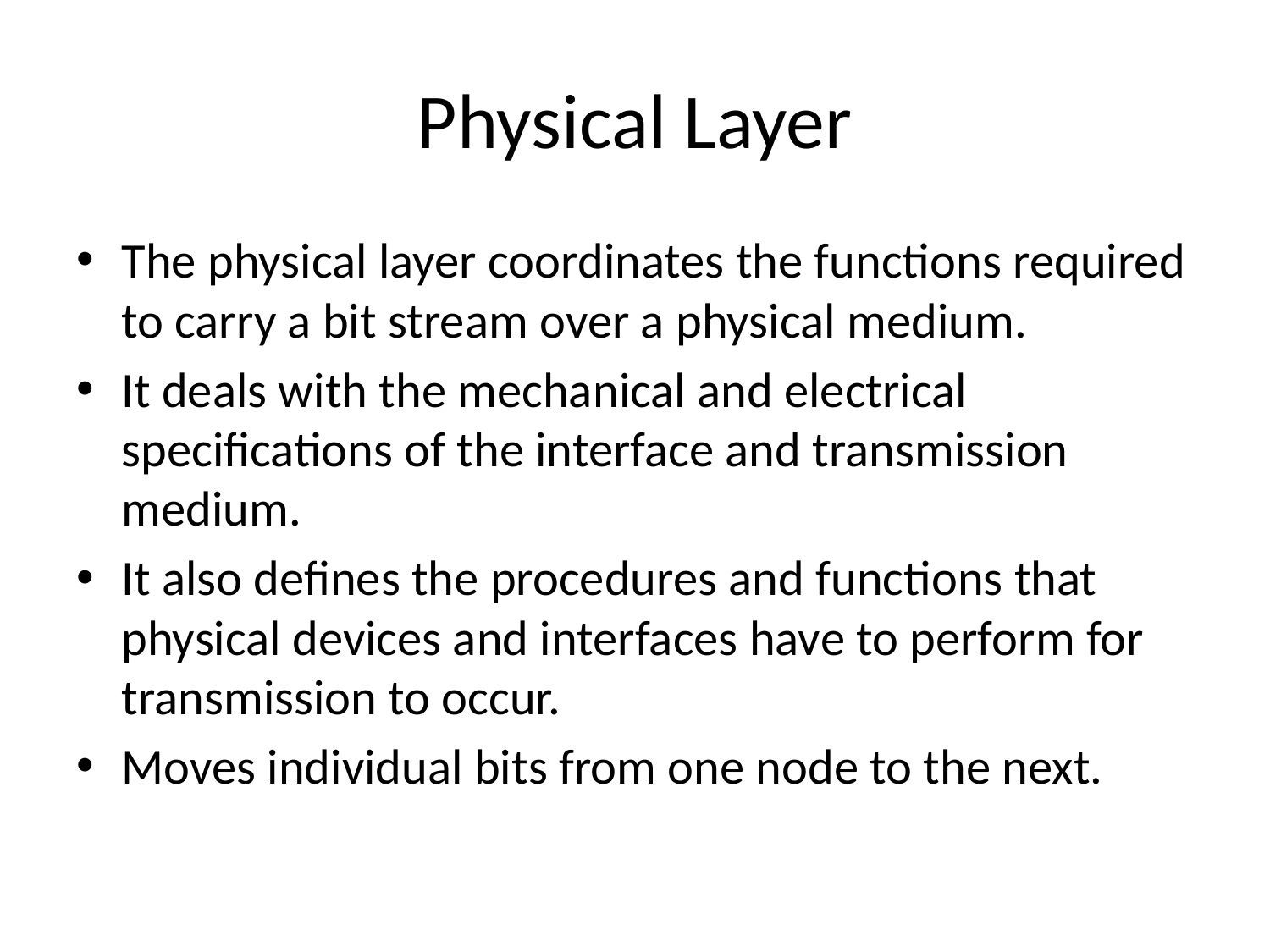

# Physical Layer
The physical layer coordinates the functions required to carry a bit stream over a physical medium.
It deals with the mechanical and electrical specifications of the interface and transmission medium.
It also defines the procedures and functions that physical devices and interfaces have to perform for transmission to occur.
Moves individual bits from one node to the next.